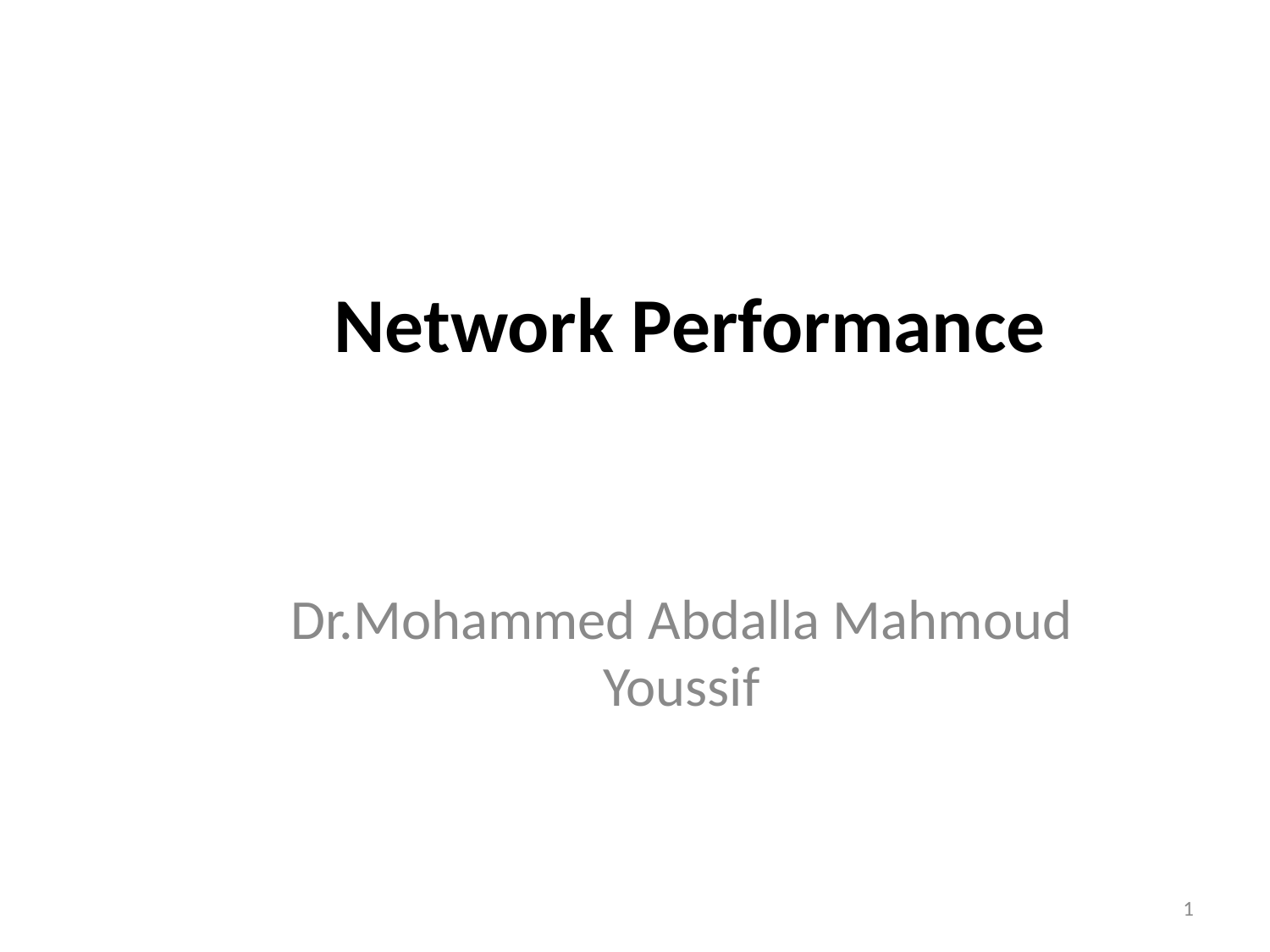

Network Performance

Dr.Mohammed Abdalla Mahmoud Youssif

1